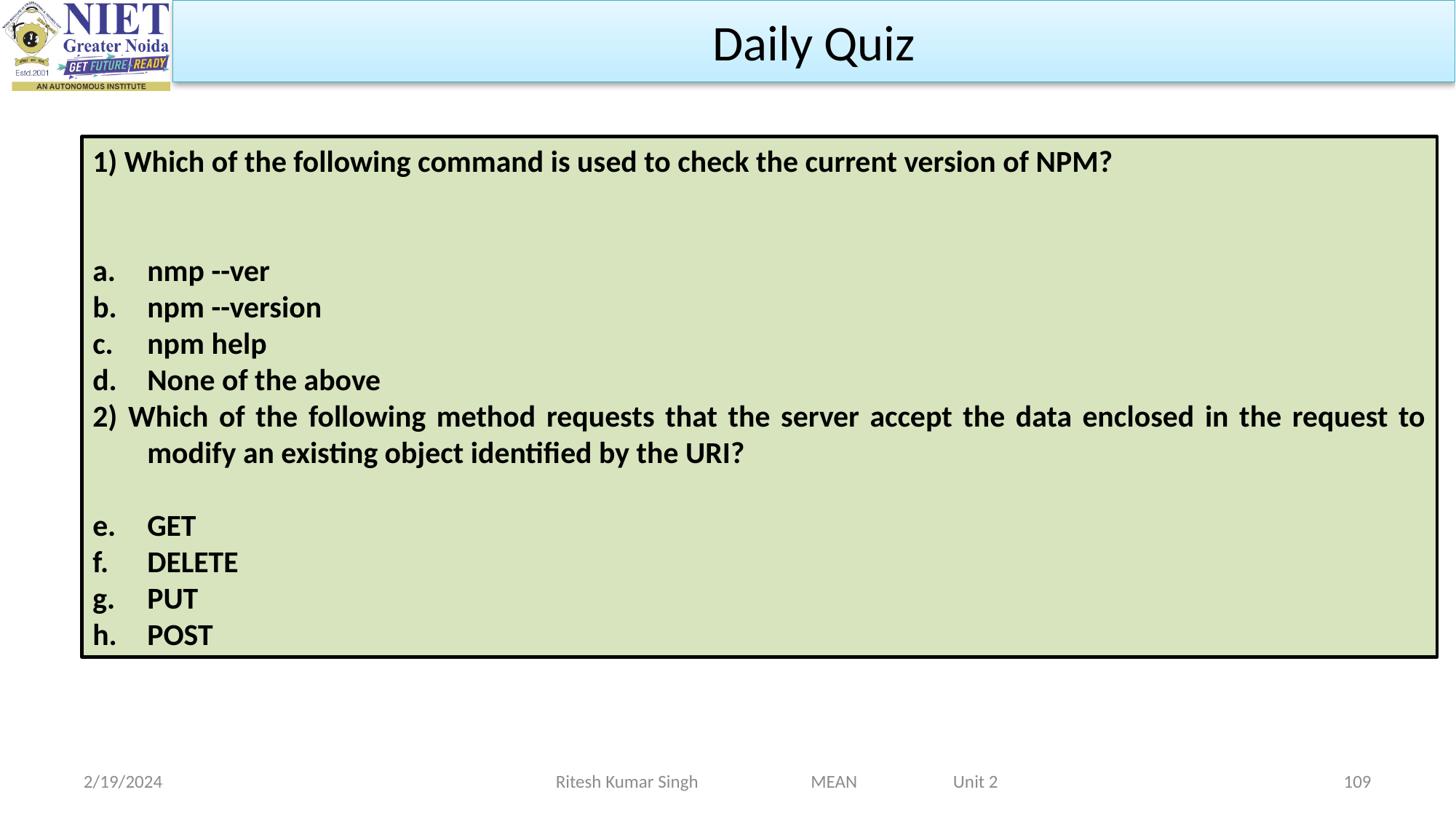

Daily Quiz
1) Which of the following command is used to check the current version of NPM?

nmp --ver
npm --version
npm help
None of the above
2) Which of the following method requests that the server accept the data enclosed in the request to modify an existing object identified by the URI?

GET
DELETE
PUT
POST

Ritesh Kumar Singh                           MEAN                       Unit 2
2/19/2024
109